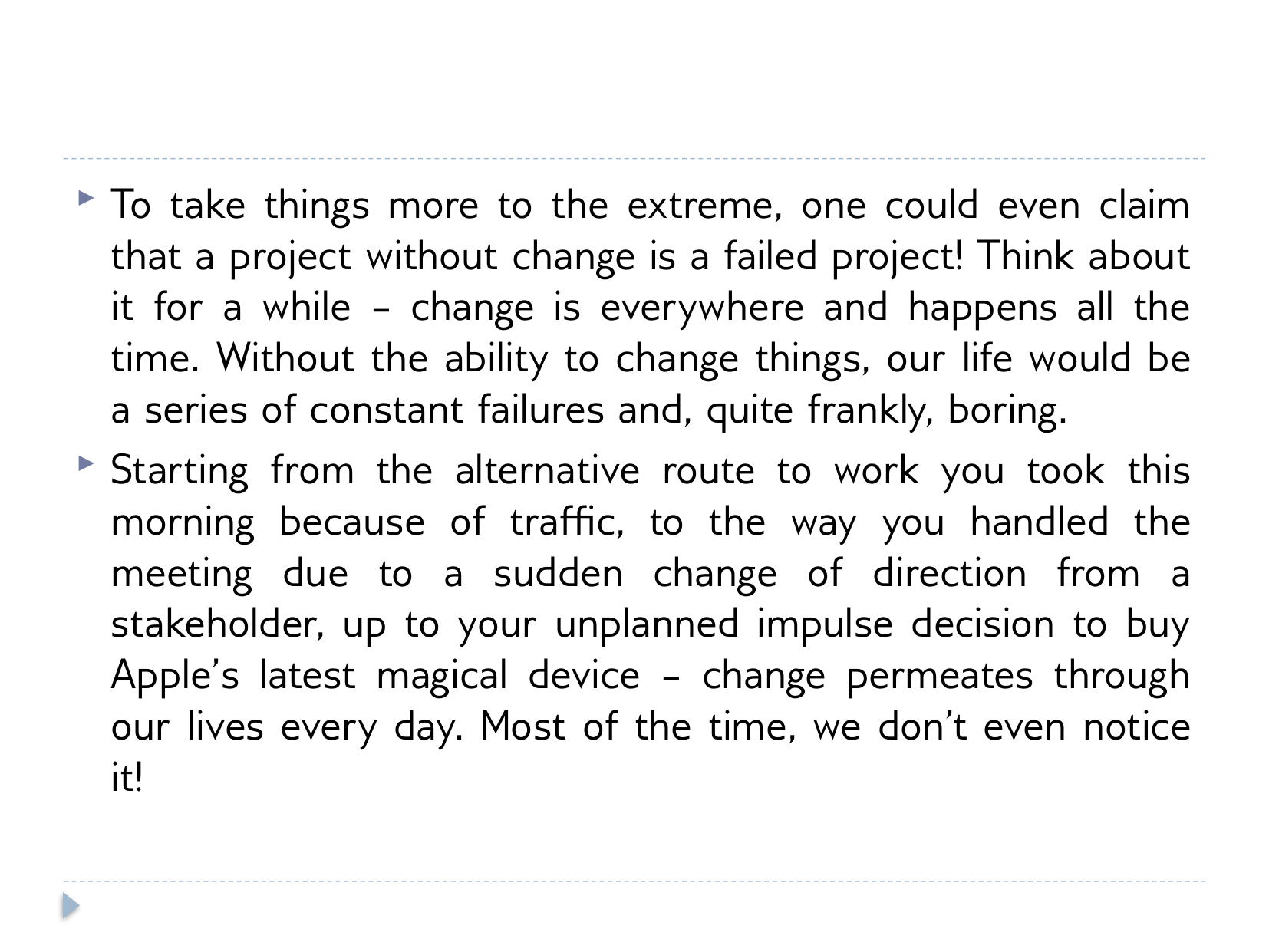

#
To take things more to the extreme, one could even claim that a project without change is a failed project! Think about it for a while – change is everywhere and happens all the time. Without the ability to change things, our life would be a series of constant failures and, quite frankly, boring.
Starting from the alternative route to work you took this morning because of traffic, to the way you handled the meeting due to a sudden change of direction from a stakeholder, up to your unplanned impulse decision to buy Apple’s latest magical device – change permeates through our lives every day. Most of the time, we don’t even notice it!
55